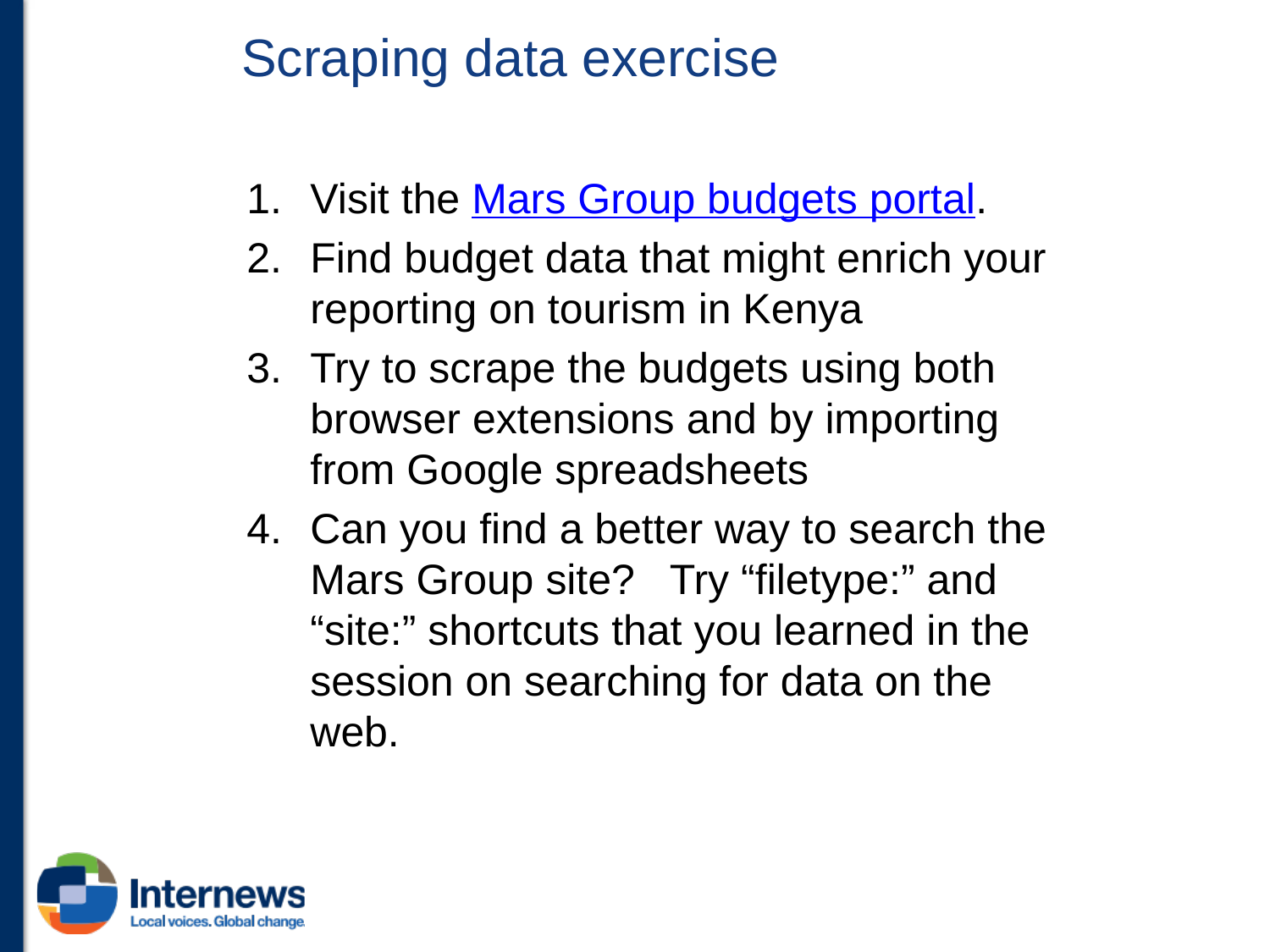

# Scraping data exercise
Visit the Mars Group budgets portal.
Find budget data that might enrich your reporting on tourism in Kenya
Try to scrape the budgets using both browser extensions and by importing from Google spreadsheets
Can you find a better way to search the Mars Group site?   Try “filetype:” and “site:” shortcuts that you learned in the session on searching for data on the web.